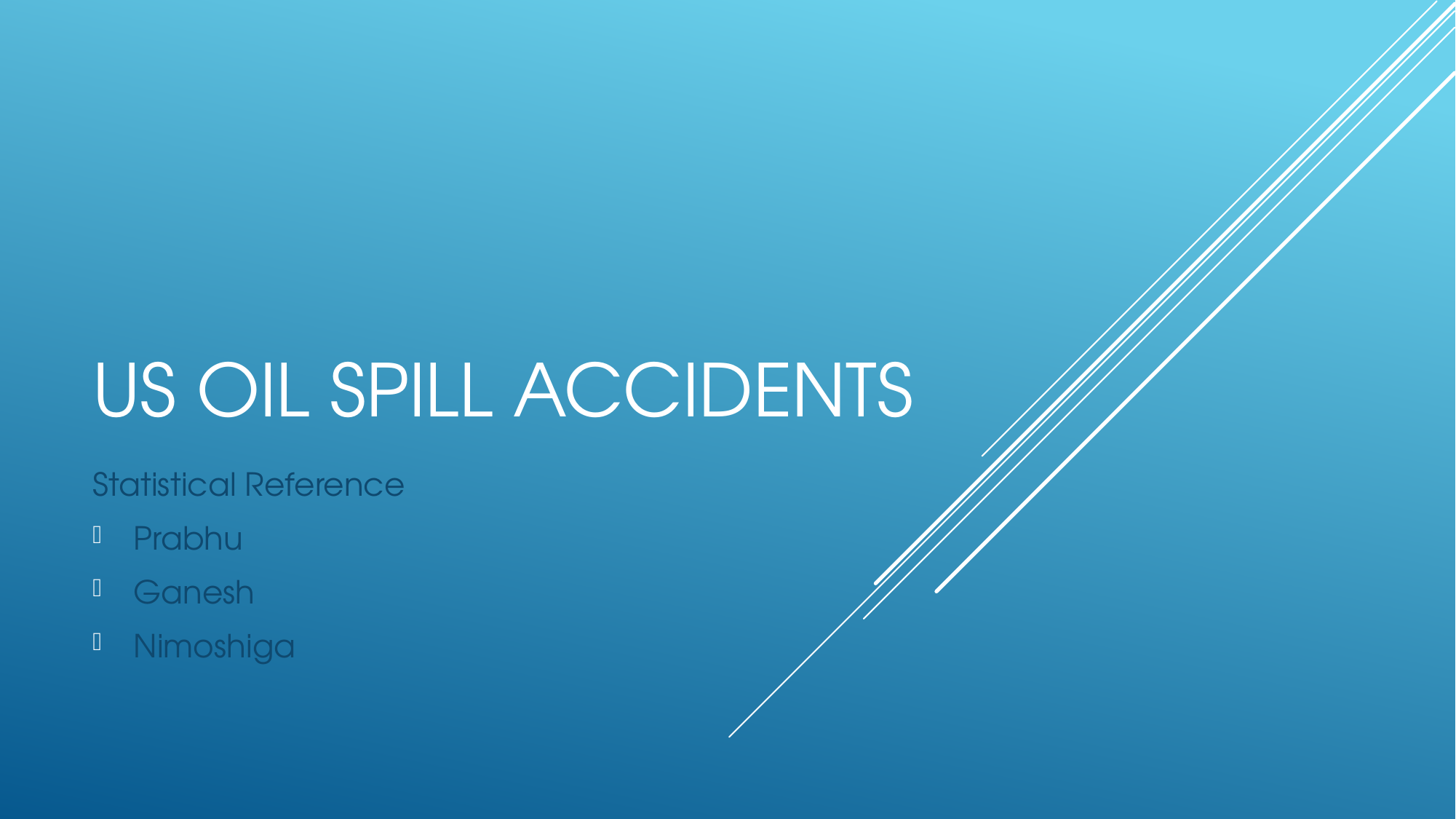

# US Oil Spill Accidents
Statistical Reference
Prabhu
Ganesh
Nimoshiga